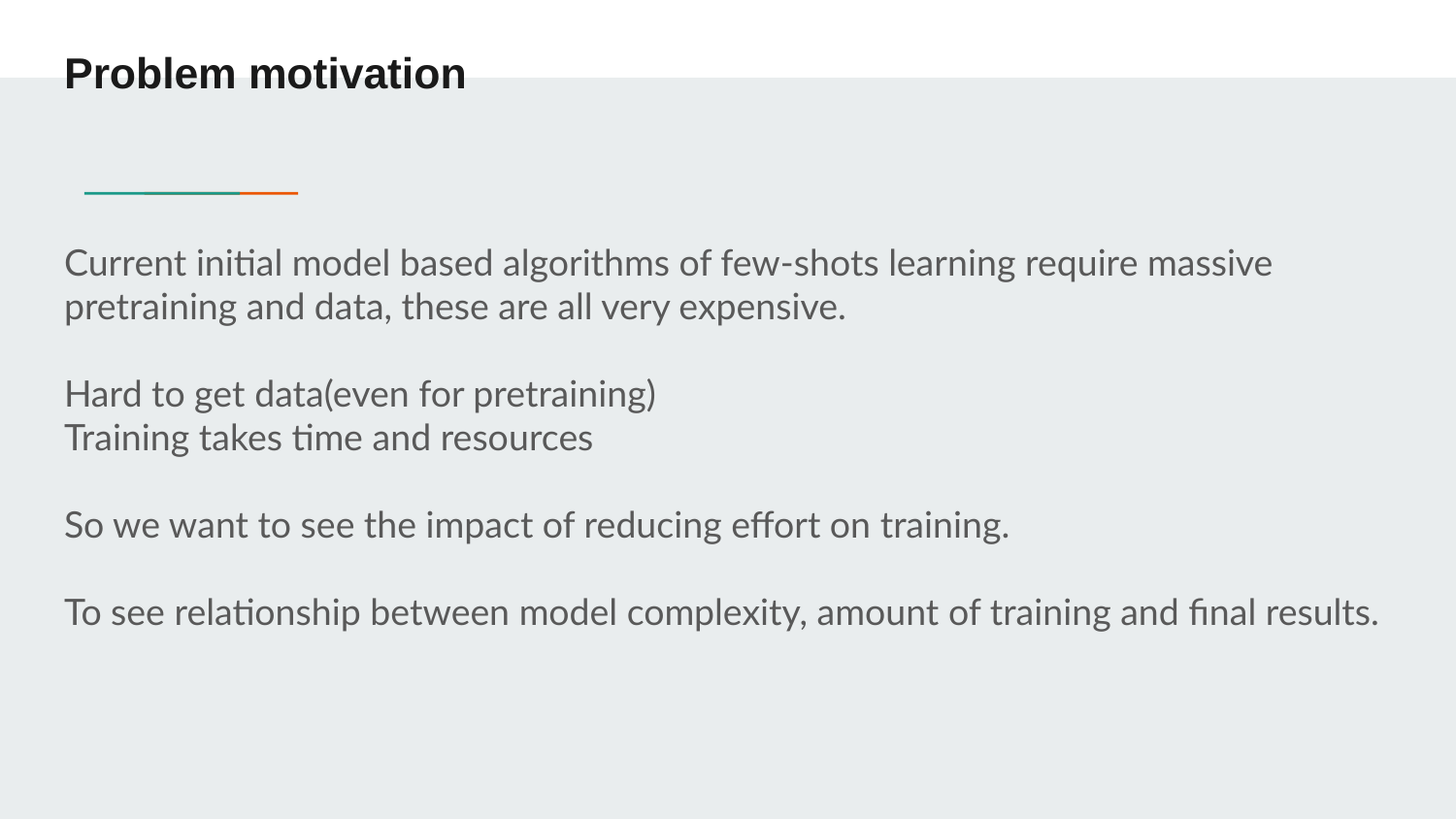

# Problem motivation

Current initial model based algorithms of few-shots learning require massive pretraining and data, these are all very expensive.

Hard to get data(even for pretraining)
Training takes time and resources

So we want to see the impact of reducing effort on training.

To see relationship between model complexity, amount of training and final results.